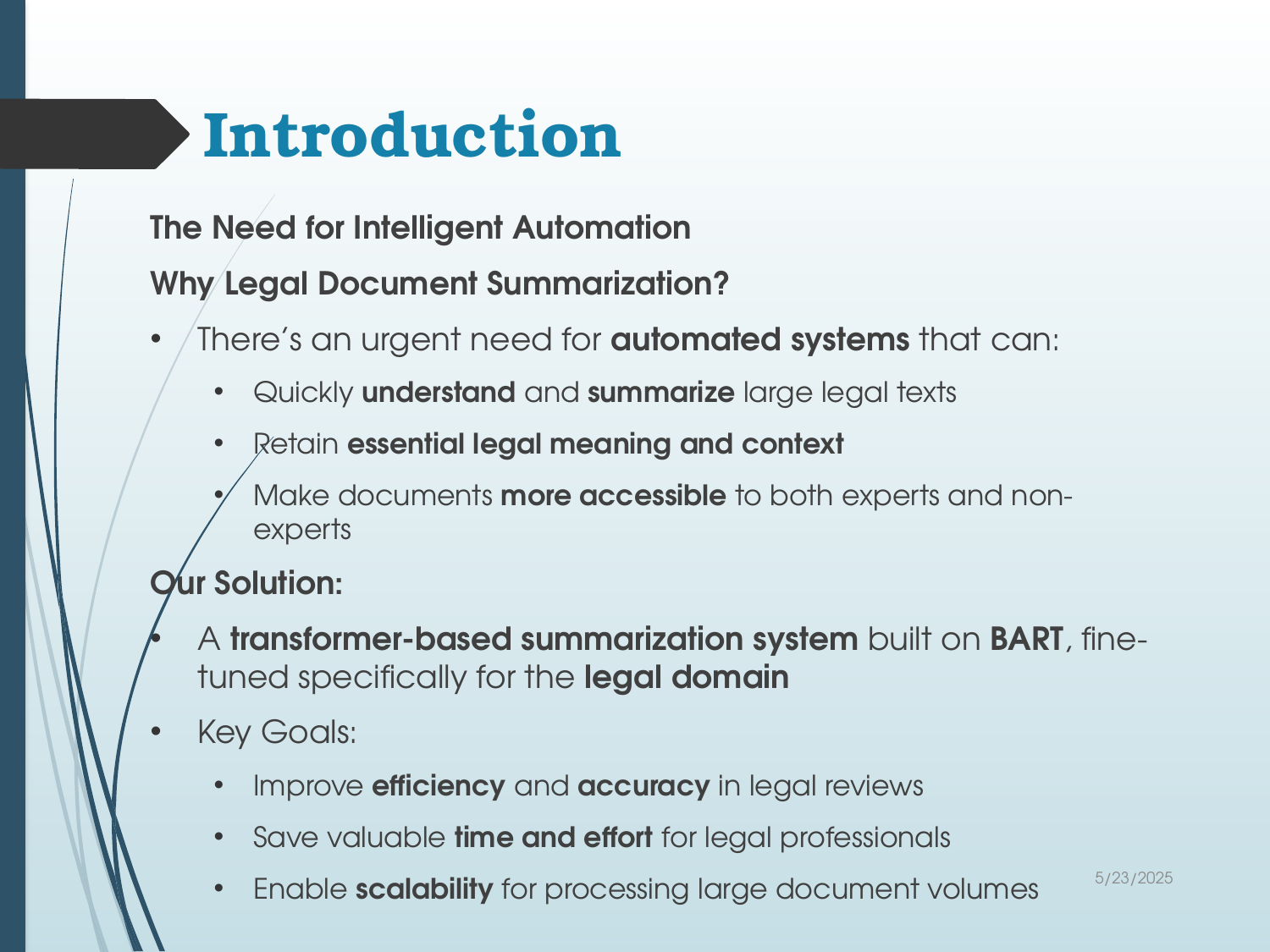

# Introduction
The Need for Intelligent Automation
Why Legal Document Summarization?
There’s an urgent need for automated systems that can:
Quickly understand and summarize large legal texts
Retain essential legal meaning and context
Make documents more accessible to both experts and non-experts
Our Solution:
A transformer-based summarization system built on BART, fine-tuned specifically for the legal domain
Key Goals:
Improve efficiency and accuracy in legal reviews
Save valuable time and effort for legal professionals
Enable scalability for processing large document volumes
5/23/2025